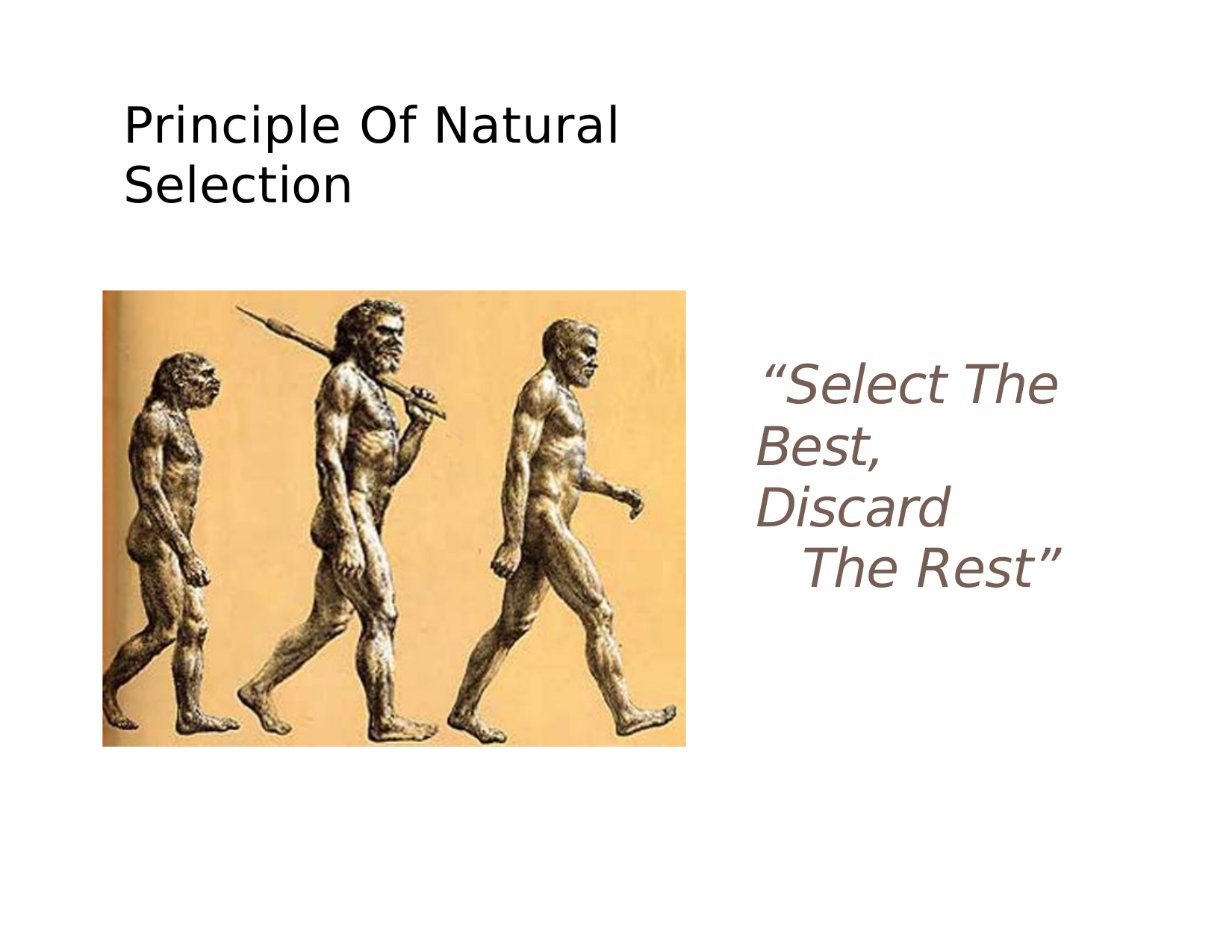

# Principle Of Natural Selection
6

“Select The  Best, Discard
The Rest”